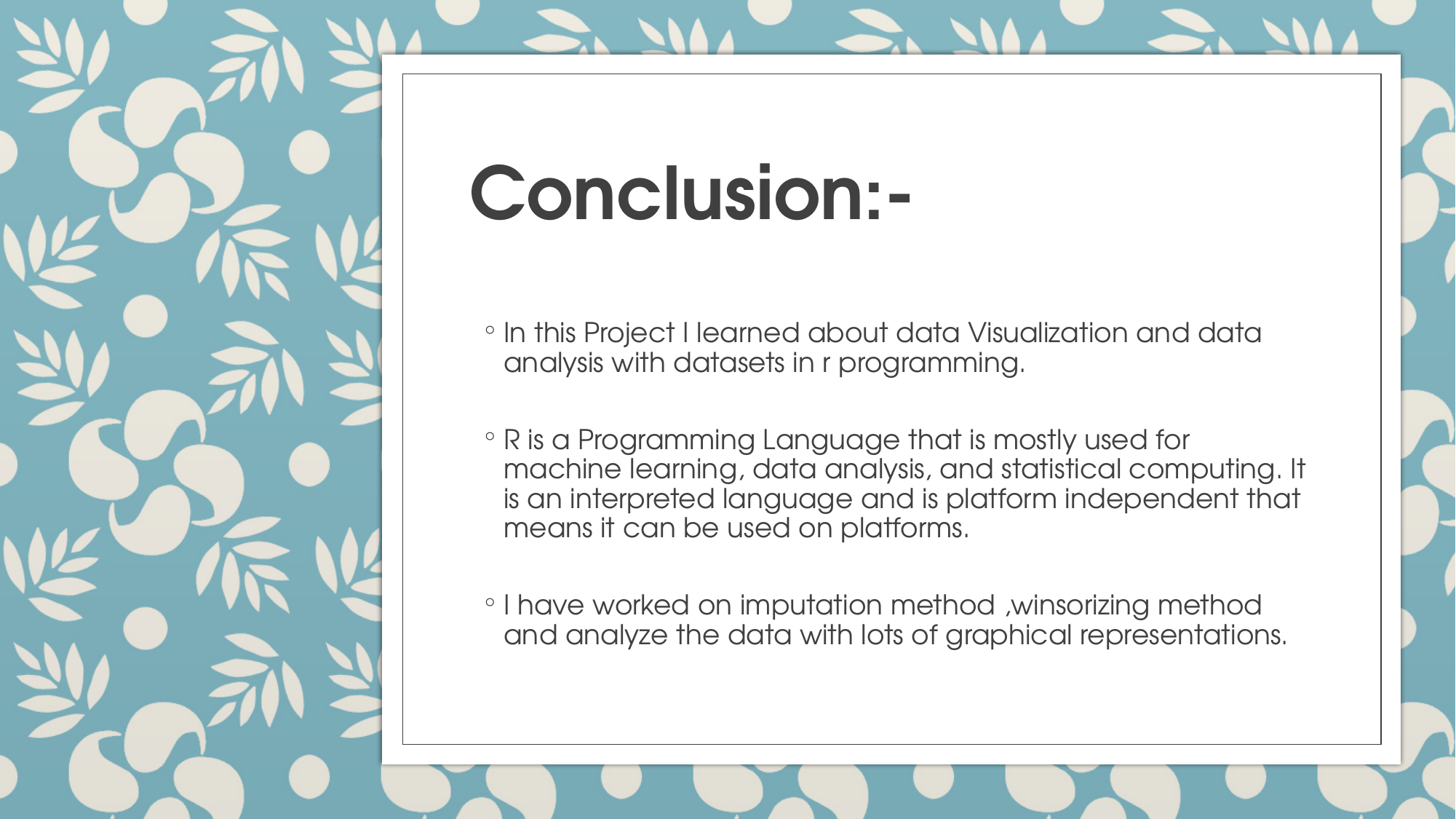

Conclusion:-
In this Project I learned about data Visualization and data analysis with datasets in r programming.

R is a Programming Language that is mostly used for machine learning, data analysis, and statistical computing. It is an interpreted language and is platform independent that means it can be used on platforms.

I have worked on imputation method ,winsorizing method and analyze the data with lots of graphical representations.